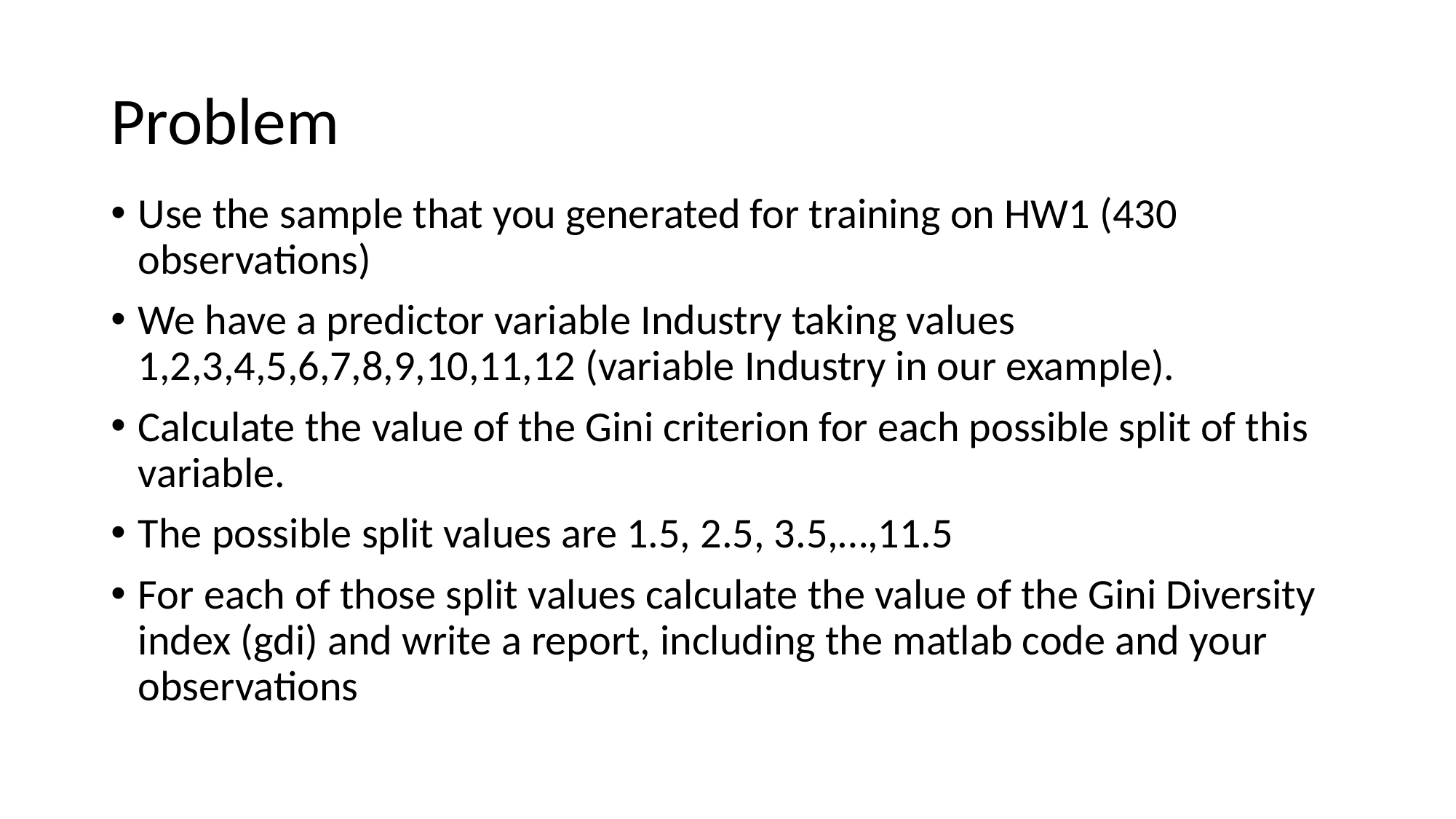

# Problem
Use the sample that you generated for training on HW1 (430 observations)
We have a predictor variable Industry taking values 1,2,3,4,5,6,7,8,9,10,11,12 (variable Industry in our example).
Calculate the value of the Gini criterion for each possible split of this variable.
The possible split values are 1.5, 2.5, 3.5,…,11.5
For each of those split values calculate the value of the Gini Diversity index (gdi) and write a report, including the matlab code and your observations